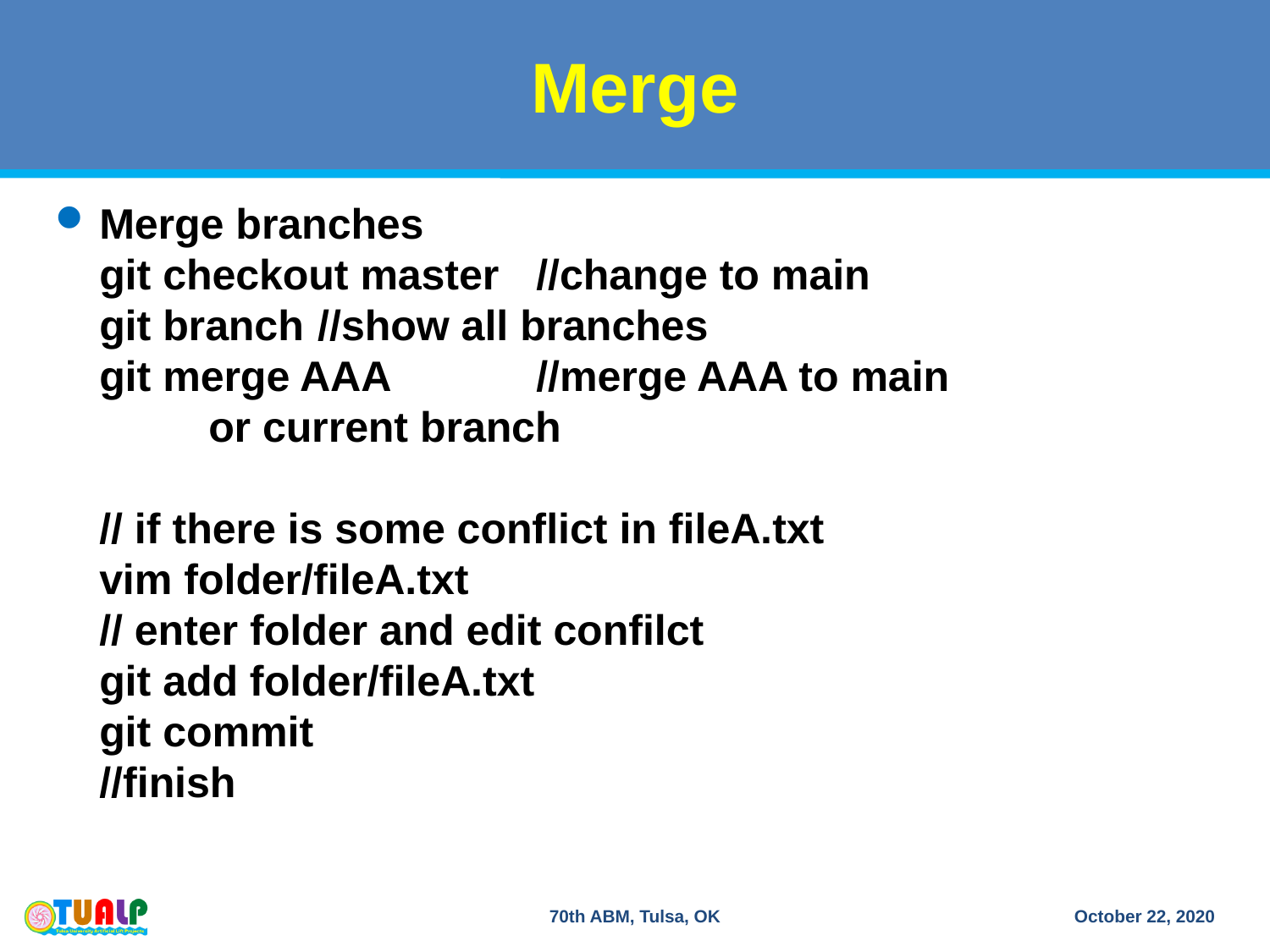

# Merge
Merge branches
git checkout master	//change to main
git branch			//show all branches
git merge AAA		//merge AAA to main
					or current branch
// if there is some conflict in fileA.txt
vim folder/fileA.txt
// enter folder and edit confilct
git add folder/fileA.txt
git commit
//finish
70th ABM, Tulsa, OK
October 22, 2020